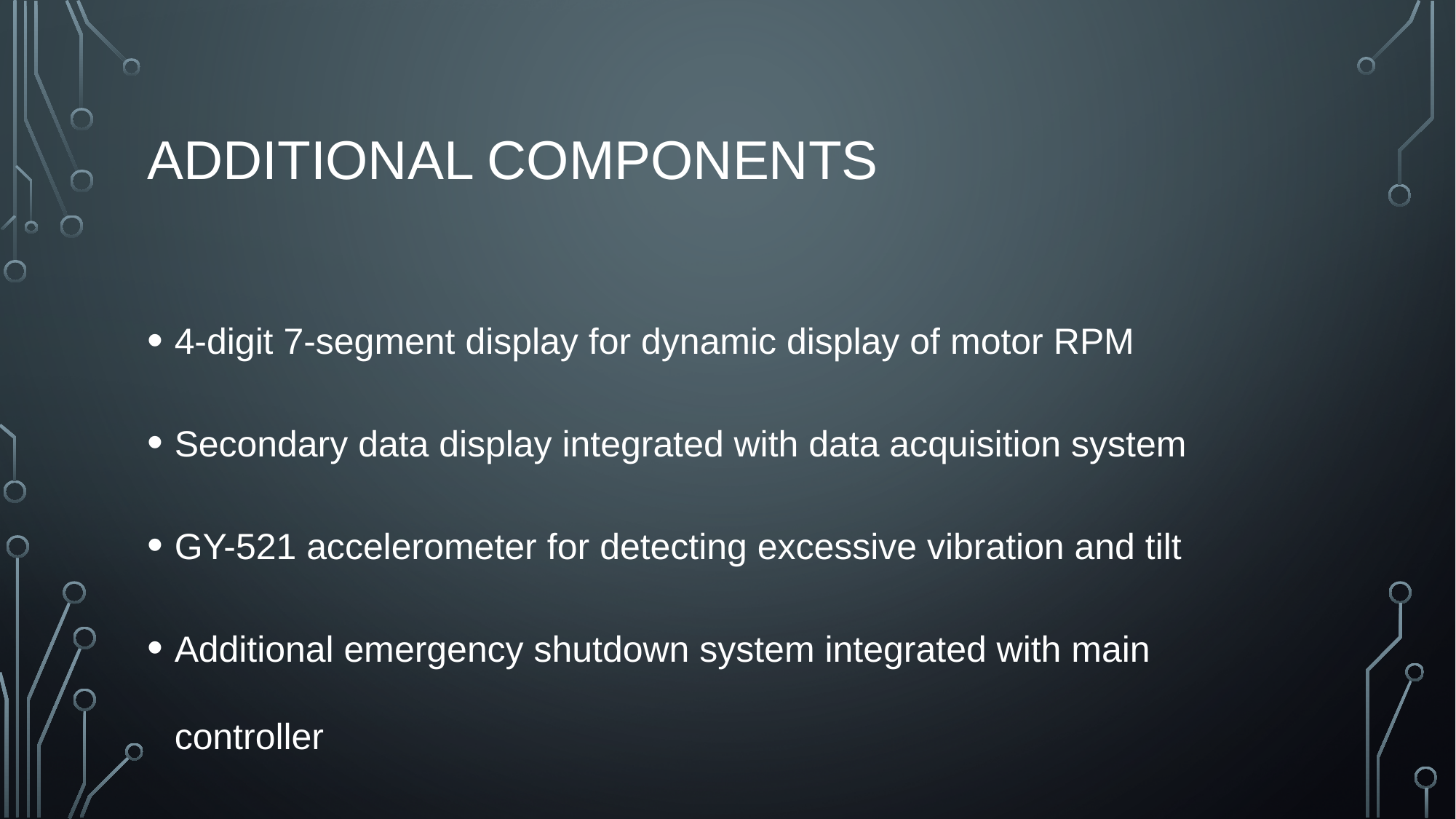

# Additional Components
4-digit 7-segment display for dynamic display of motor RPM
Secondary data display integrated with data acquisition system
GY-521 accelerometer for detecting excessive vibration and tilt
Additional emergency shutdown system integrated with main controller